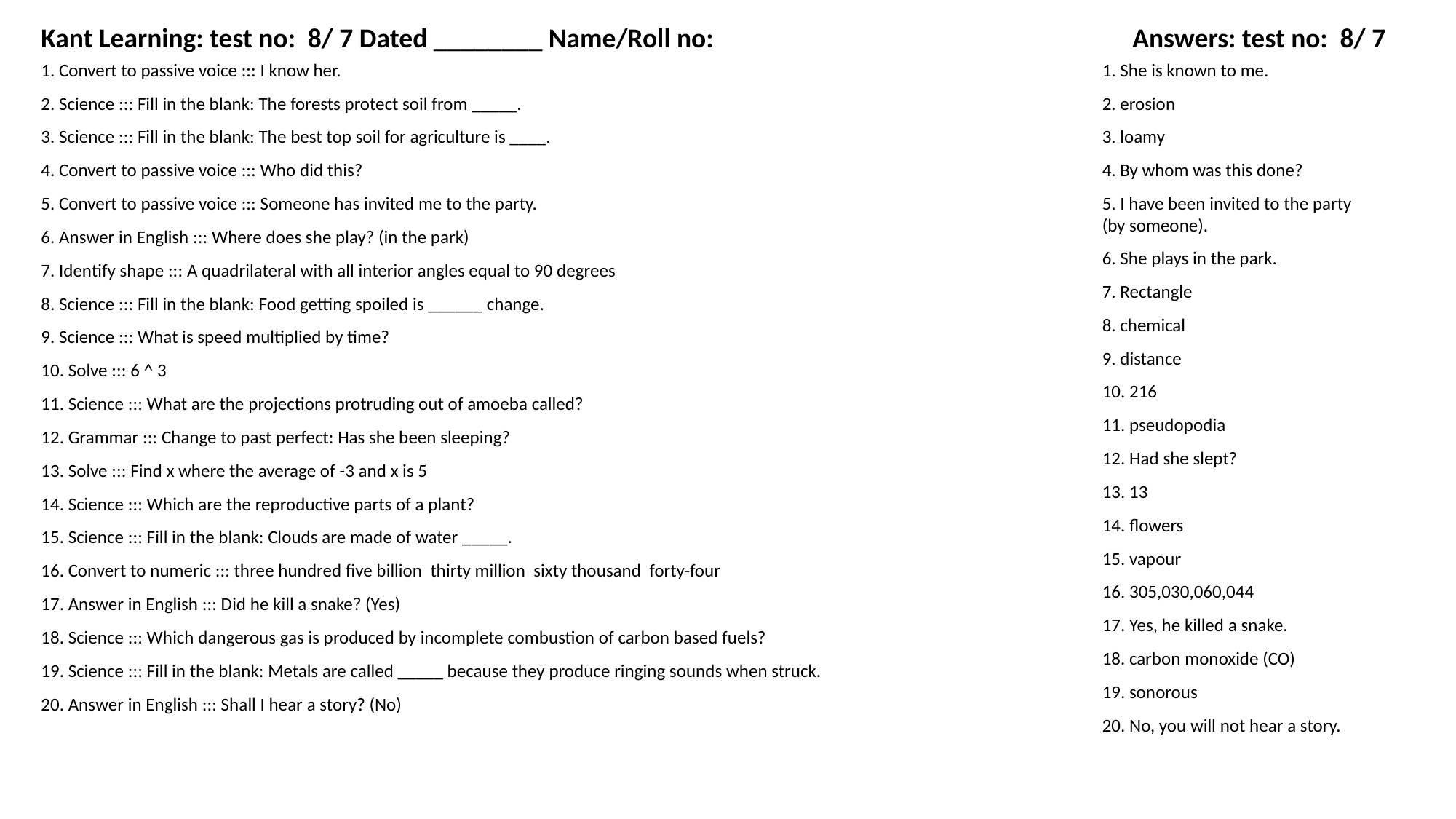

Kant Learning: test no:  8/ 7 Dated ________ Name/Roll no:
Answers: test no:  8/ 7
1. Convert to passive voice ::: I know her.
1. She is known to me.
2. Science ::: Fill in the blank: The forests protect soil from _____.
2. erosion
3. Science ::: Fill in the blank: The best top soil for agriculture is ____.
3. loamy
4. Convert to passive voice ::: Who did this?
4. By whom was this done?
5. Convert to passive voice ::: Someone has invited me to the party.
5. I have been invited to the party (by someone).
6. Answer in English ::: Where does she play? (in the park)
6. She plays in the park.
7. Identify shape ::: A quadrilateral with all interior angles equal to 90 degrees
7. Rectangle
8. Science ::: Fill in the blank: Food getting spoiled is ______ change.
8. chemical
9. Science ::: What is speed multiplied by time?
9. distance
10. Solve ::: 6 ^ 3
10. 216
11. Science ::: What are the projections protruding out of amoeba called?
11. pseudopodia
12. Grammar ::: Change to past perfect: Has she been sleeping?
12. Had she slept?
13. Solve ::: Find x where the average of -3 and x is 5
13. 13
14. Science ::: Which are the reproductive parts of a plant?
14. flowers
15. Science ::: Fill in the blank: Clouds are made of water _____.
15. vapour
16. Convert to numeric ::: three hundred five billion  thirty million  sixty thousand  forty-four
16. 305,030,060,044
17. Answer in English ::: Did he kill a snake? (Yes)
17. Yes, he killed a snake.
18. Science ::: Which dangerous gas is produced by incomplete combustion of carbon based fuels?
18. carbon monoxide (CO)
19. Science ::: Fill in the blank: Metals are called _____ because they produce ringing sounds when struck.
19. sonorous
20. Answer in English ::: Shall I hear a story? (No)
20. No, you will not hear a story.